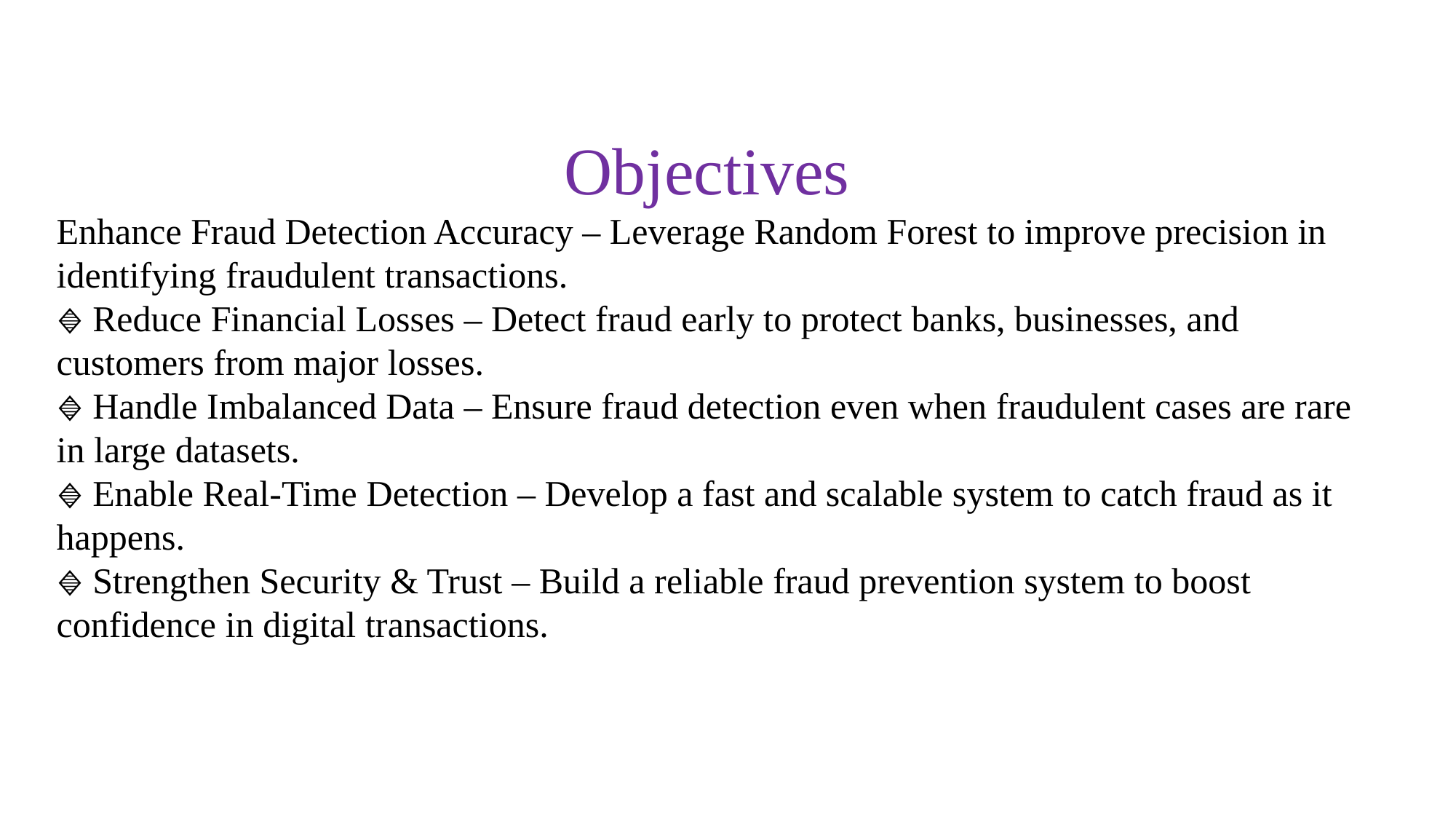

Objectives​
Enhance Fraud Detection Accuracy – Leverage Random Forest to improve precision in identifying fraudulent transactions.
🔹 Reduce Financial Losses – Detect fraud early to protect banks, businesses, and customers from major losses.
🔹 Handle Imbalanced Data – Ensure fraud detection even when fraudulent cases are rare in large datasets.
🔹 Enable Real-Time Detection – Develop a fast and scalable system to catch fraud as it happens.
🔹 Strengthen Security & Trust – Build a reliable fraud prevention system to boost confidence in digital transactions.